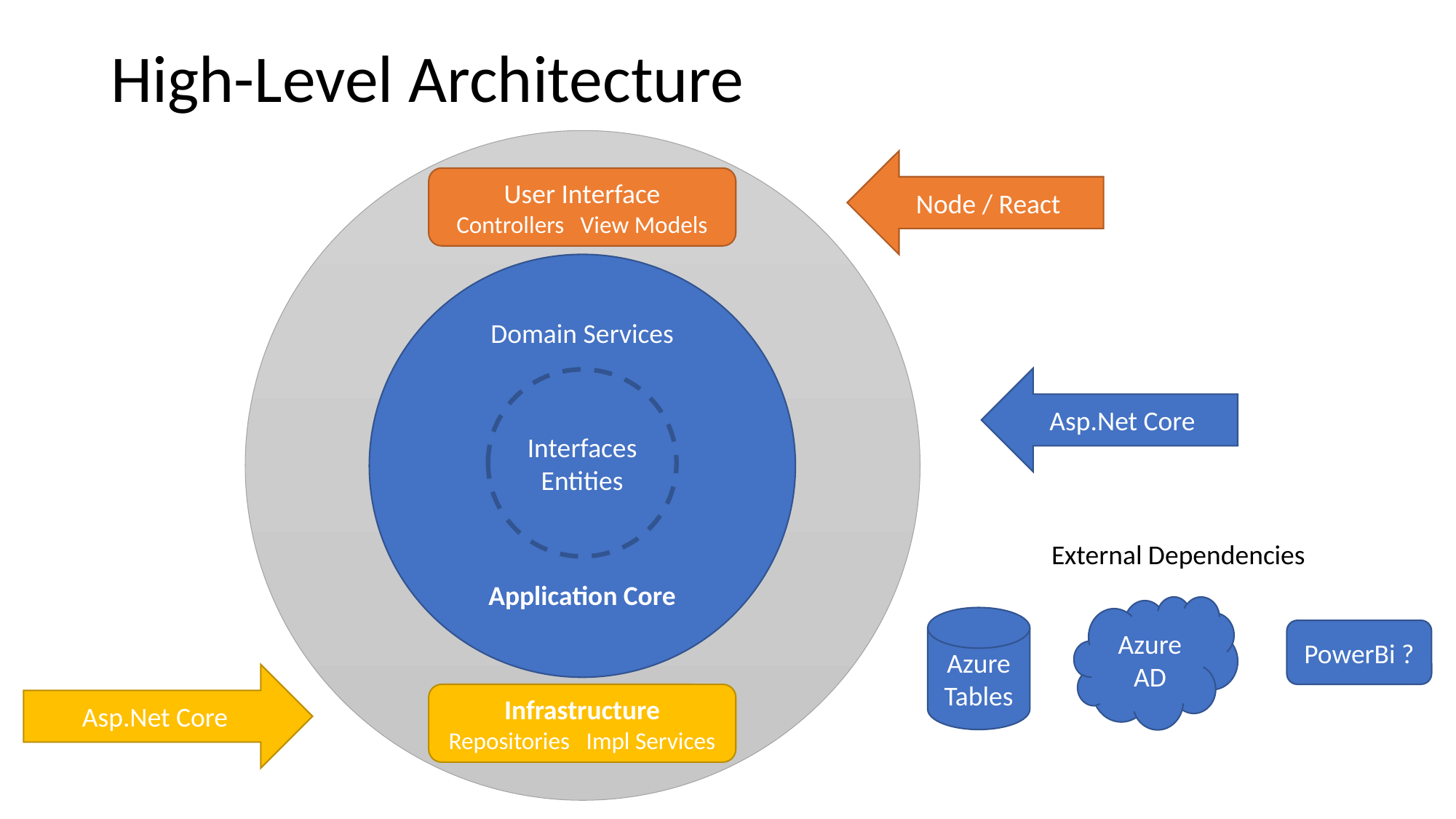

# High-Level Architecture

Node / React
User Interface
Controllers   View Models
Domain Services

Application Core
Asp.Net Core
Interfaces
Entities
External Dependencies
Azure AD
Azure Tables
PowerBi ?
Asp.Net Core
Infrastructure
Repositories   Impl Services